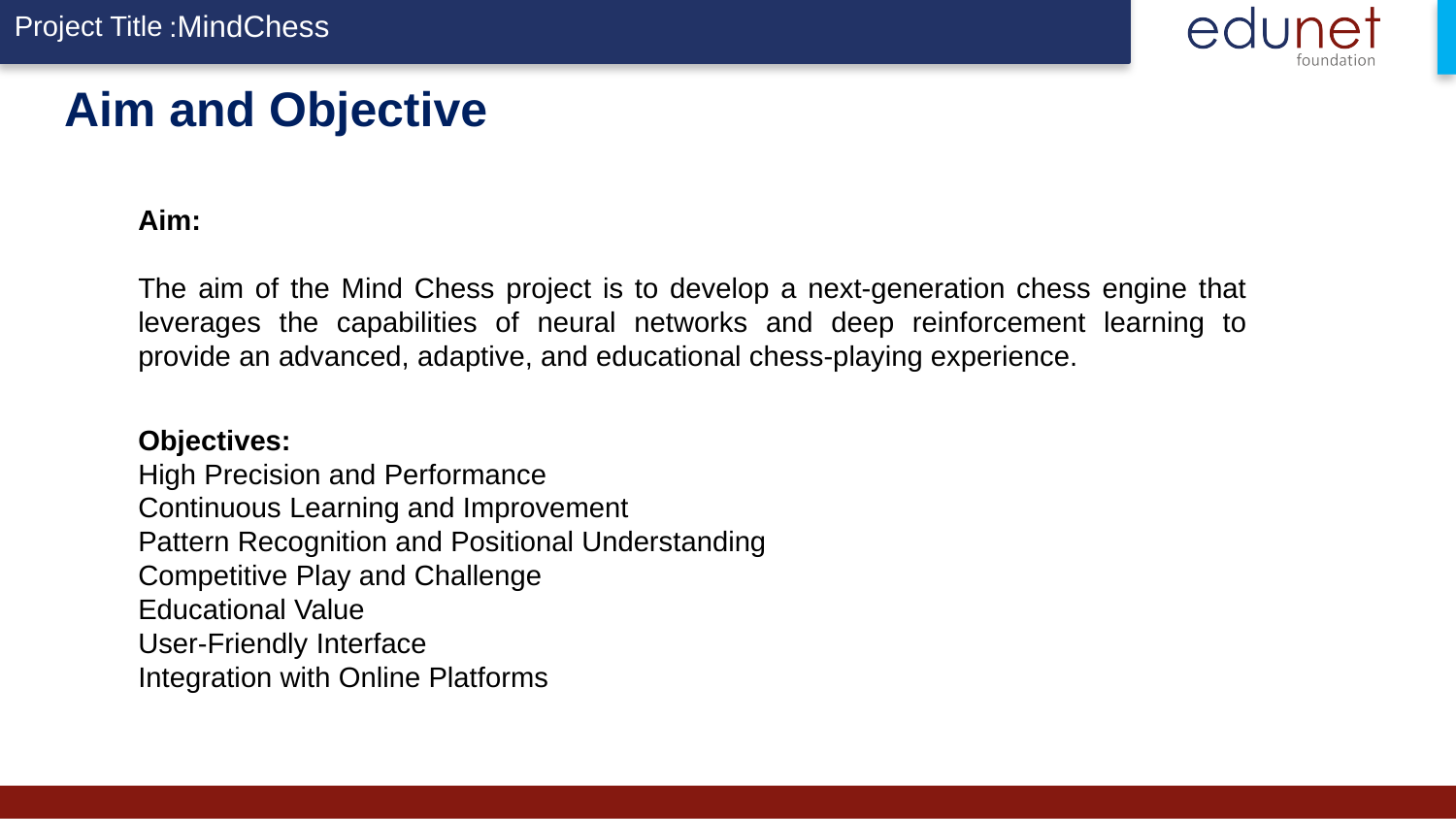

:MindChess

# Aim and Objective
Aim:

The aim of the Mind Chess project is to develop a next-generation chess engine that leverages the capabilities of neural networks and deep reinforcement learning to provide an advanced, adaptive, and educational chess-playing experience.
Objectives:
High Precision and Performance
Continuous Learning and Improvement
Pattern Recognition and Positional Understanding
Competitive Play and Challenge
Educational Value
User-Friendly Interface
Integration with Online Platforms